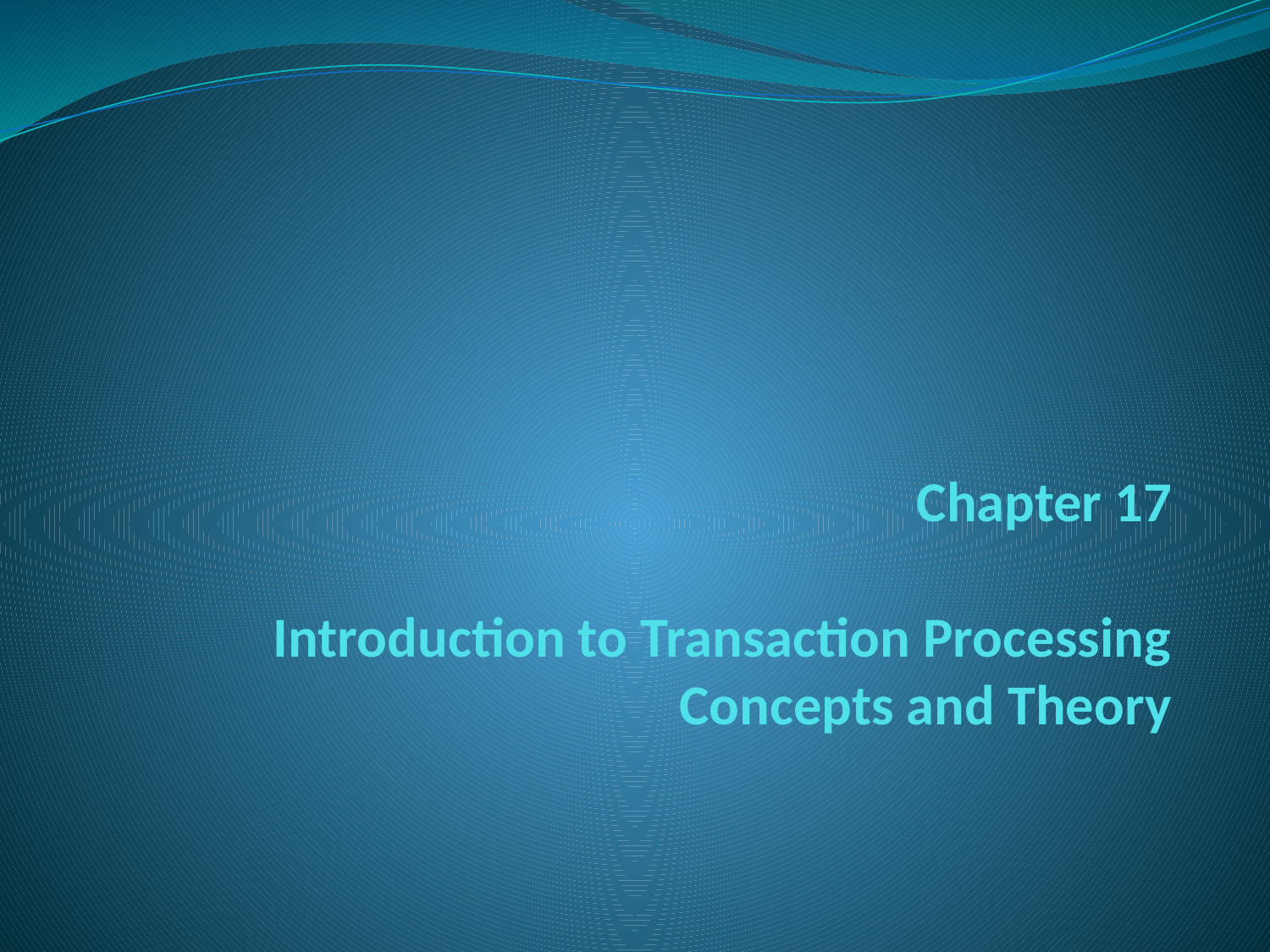

# Chapter 17 Introduction to Transaction Processing Concepts and Theory